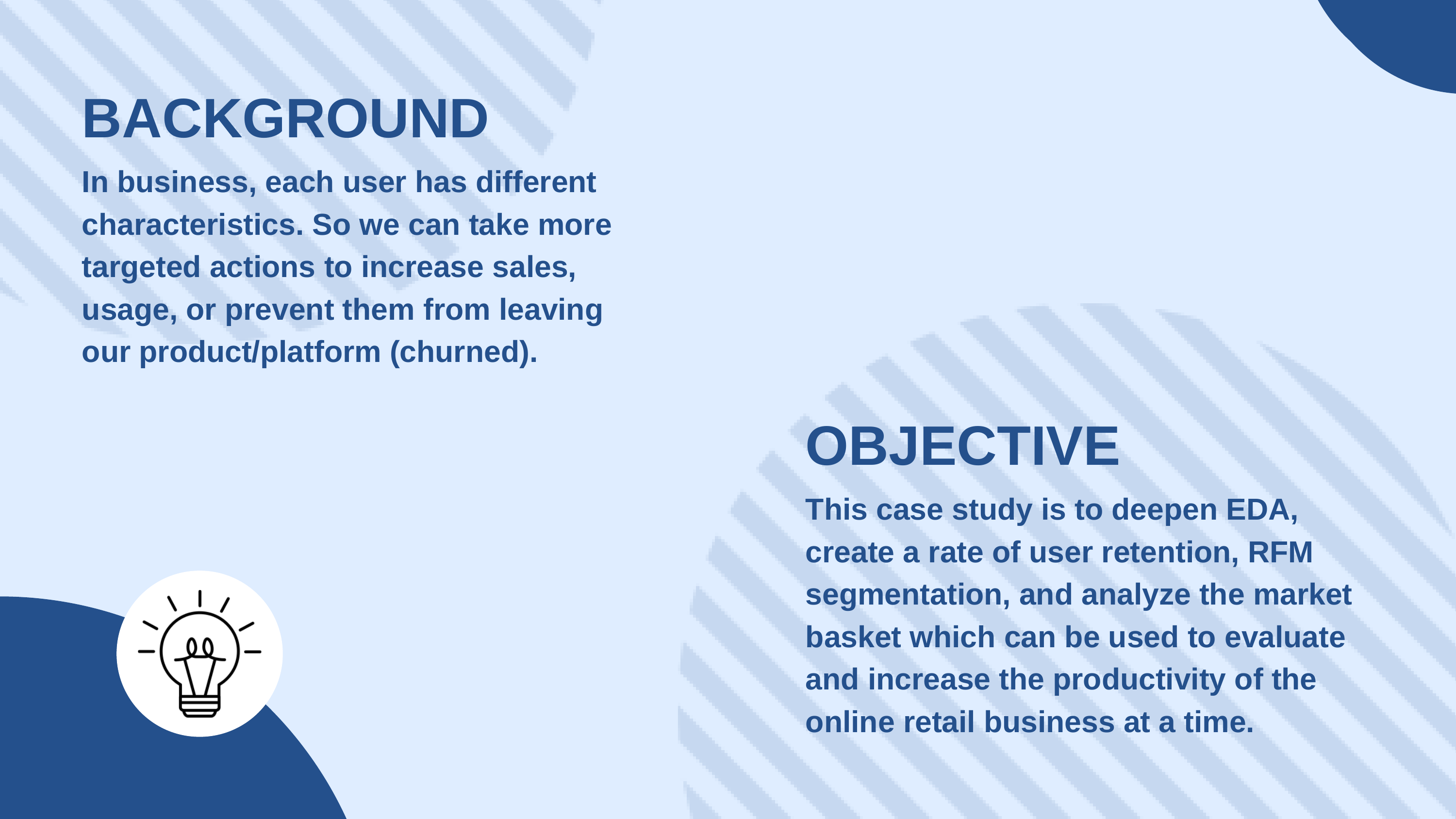

BACKGROUND
In business, each user has different characteristics. So we can take more targeted actions to increase sales, usage, or prevent them from leaving our product/platform (churned).

OBJECTIVE
This case study is to deepen EDA, create a rate of user retention, RFM segmentation, and analyze the market basket which can be used to evaluate and increase the productivity of the online retail business at a time.